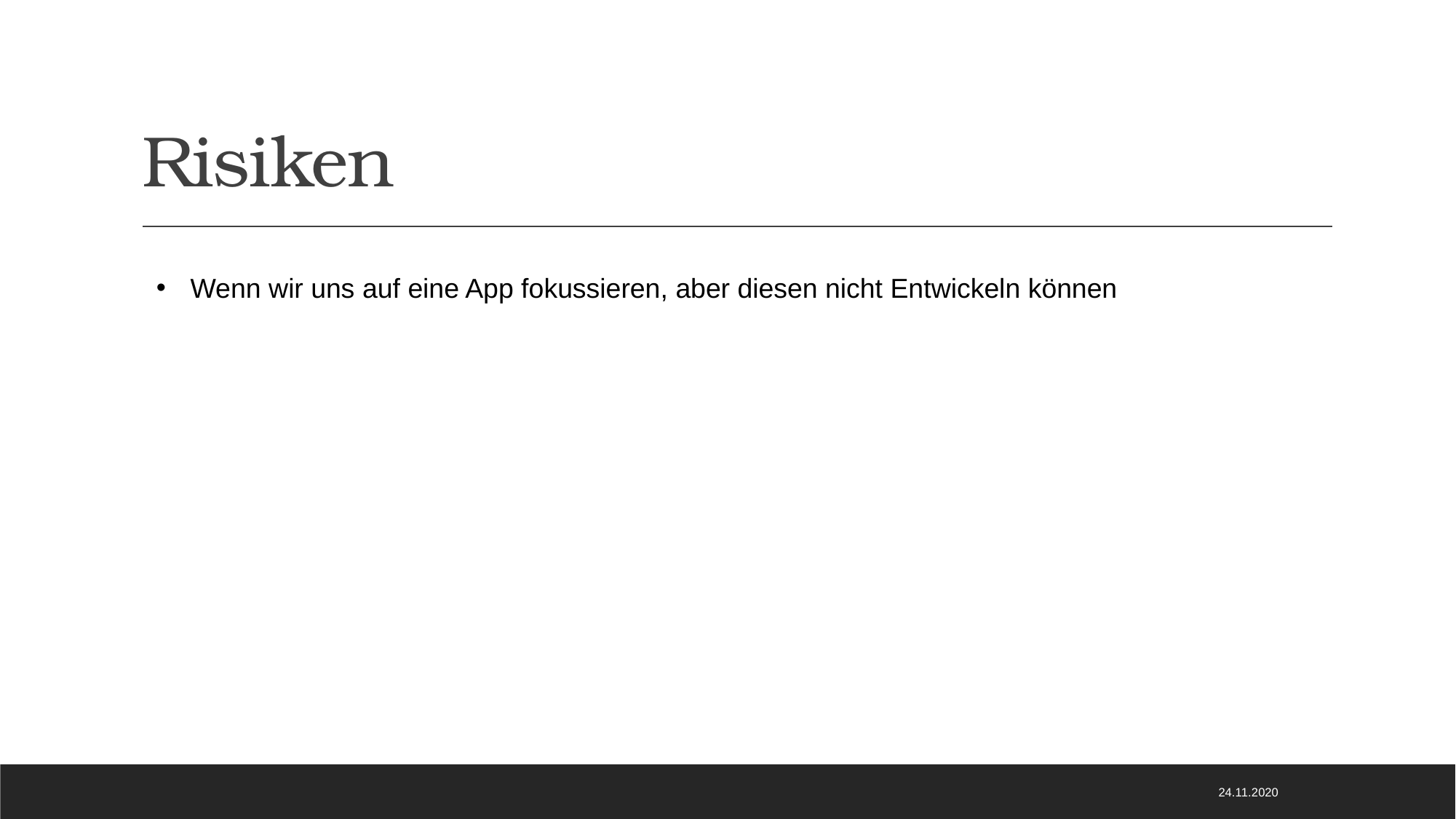

# Risiken
Wenn wir uns auf eine App fokussieren, aber diesen nicht Entwickeln können
24.11.2020